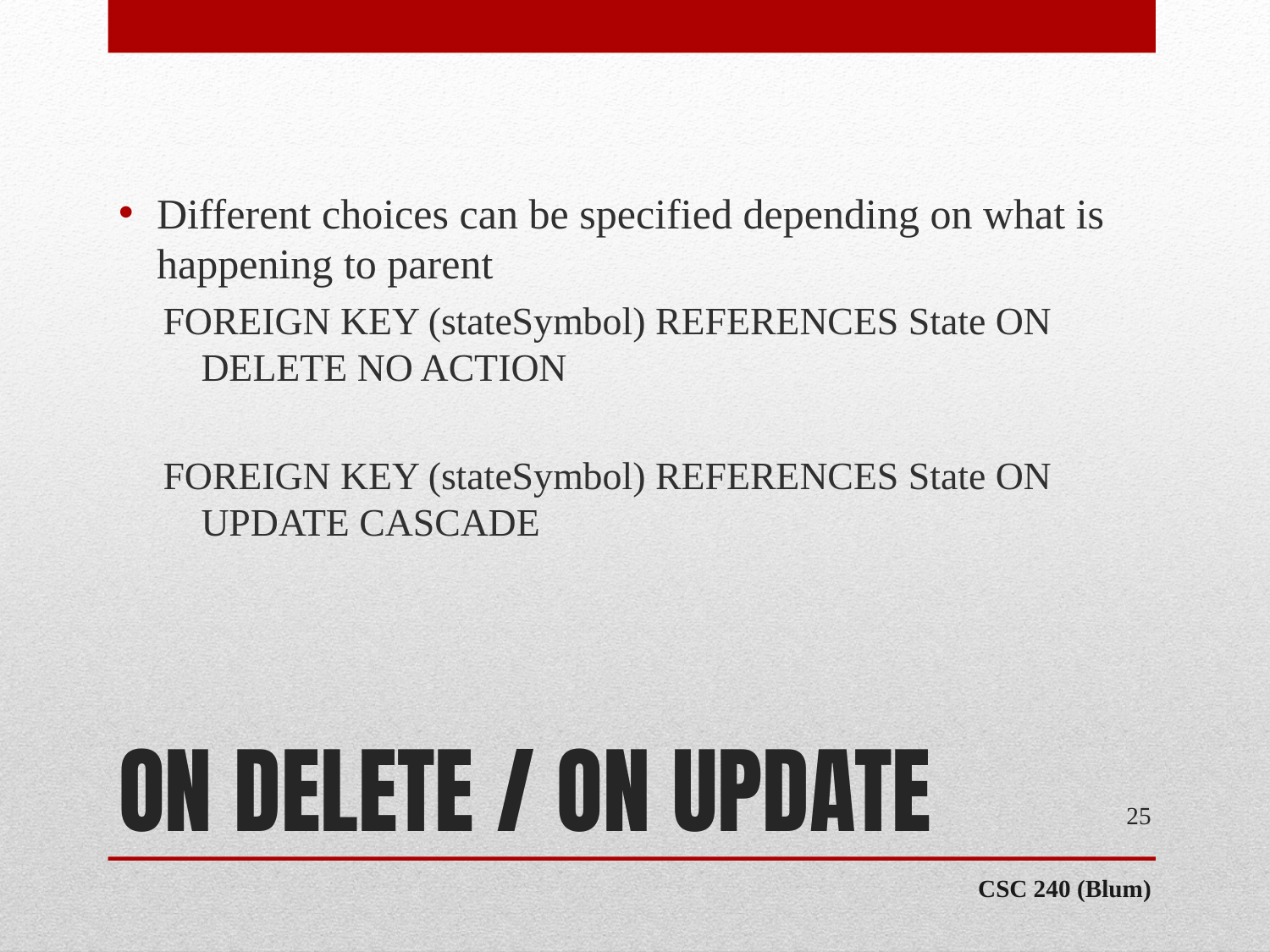

Different choices can be specified depending on what is happening to parent
FOREIGN KEY (stateSymbol) REFERENCES State ON DELETE NO ACTION

FOREIGN KEY (stateSymbol) REFERENCES State ON UPDATE CASCADE
# ON DELETE / ON UPDATE
25
CSC 240 (Blum)